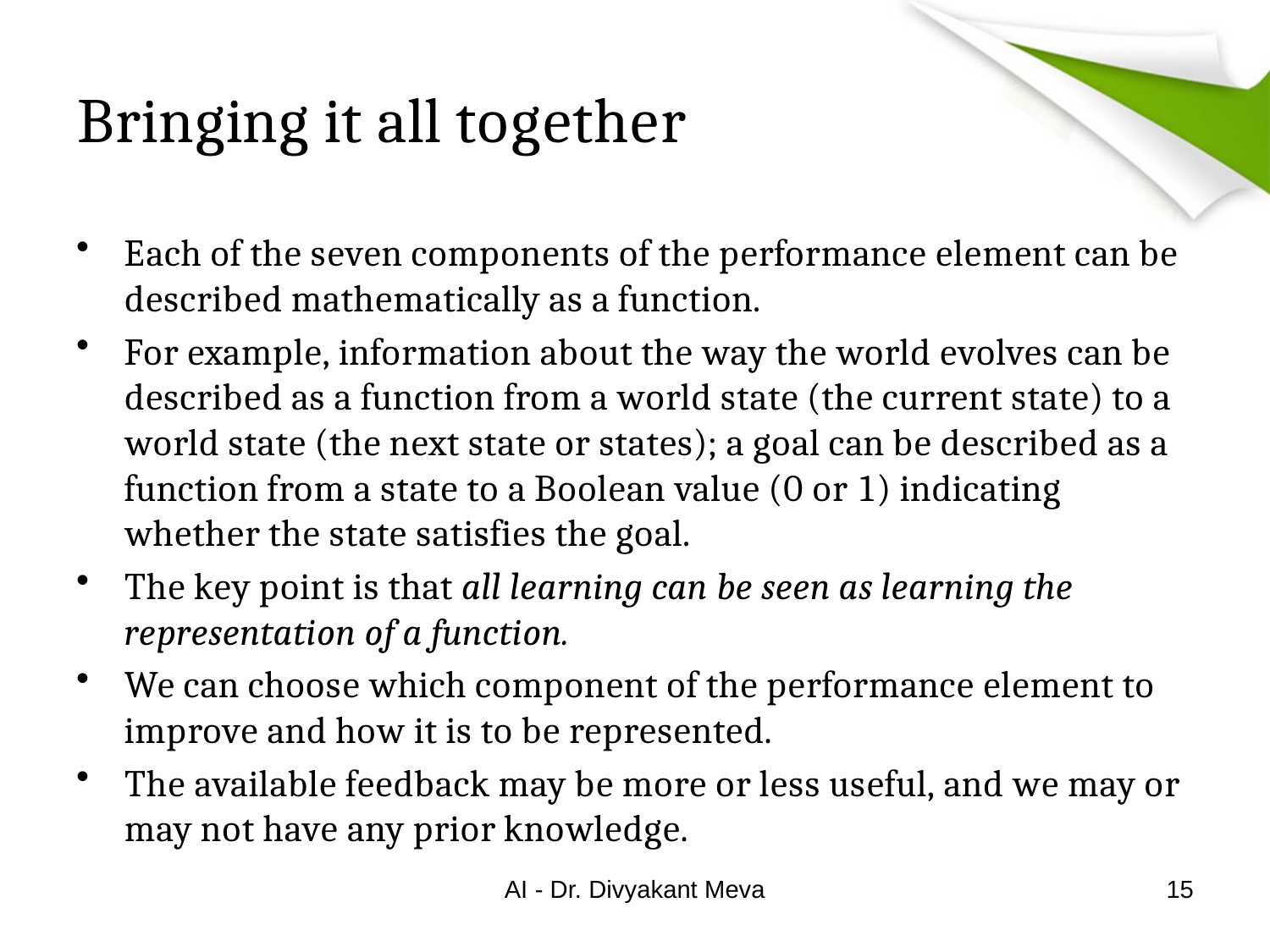

# Bringing it all together
Each of the seven components of the performance element can be described mathematically as a function.
For example, information about the way the world evolves can be described as a function from a world state (the current state) to a world state (the next state or states); a goal can be described as a function from a state to a Boolean value (0 or 1) indicating whether the state satisfies the goal.
The key point is that all learning can be seen as learning the representation of a function.
We can choose which component of the performance element to improve and how it is to be represented.
The available feedback may be more or less useful, and we may or may not have any prior knowledge.
AI - Dr. Divyakant Meva
15